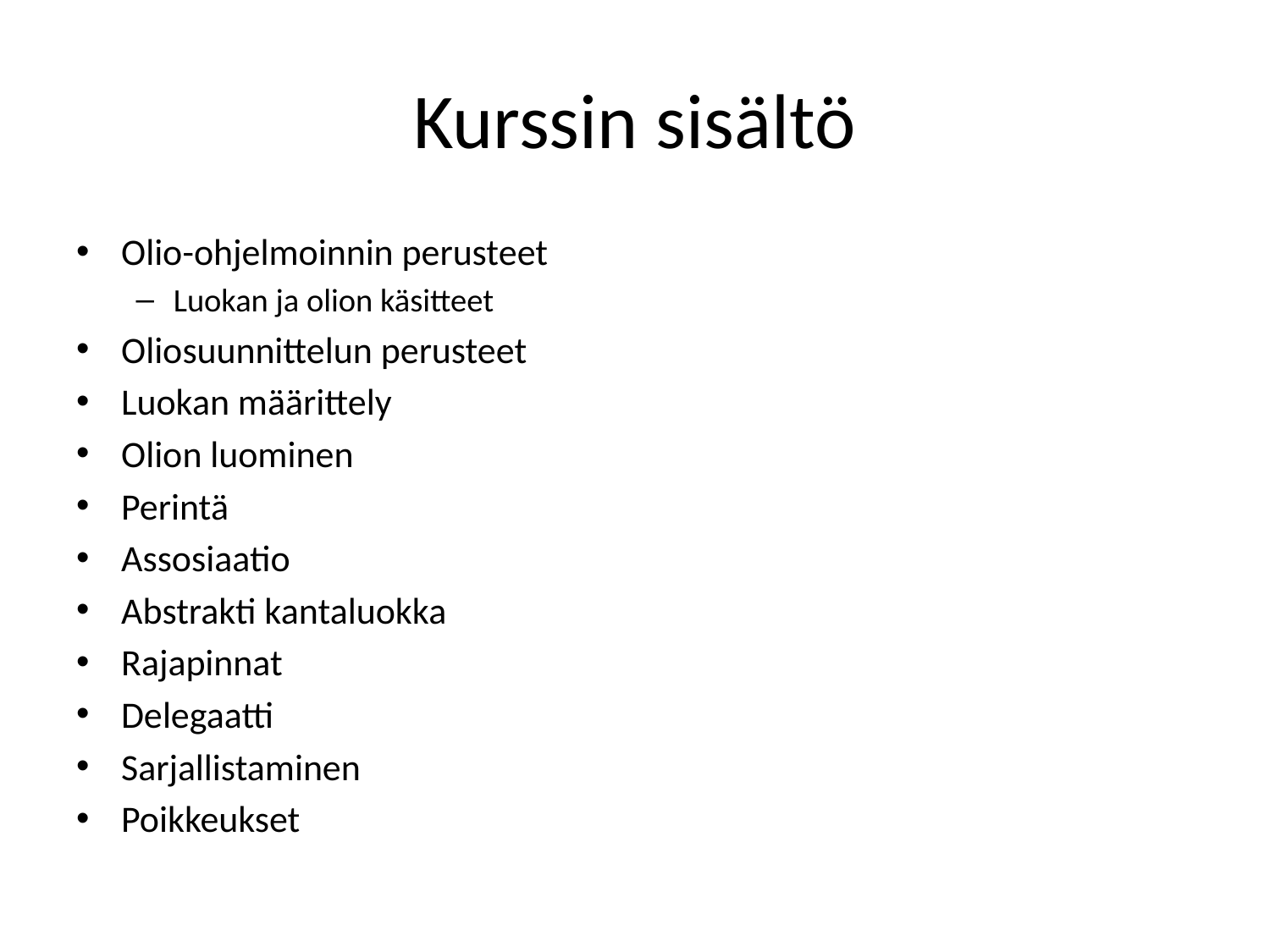

# Kurssin sisältö
Olio-ohjelmoinnin perusteet
Luokan ja olion käsitteet
Oliosuunnittelun perusteet
Luokan määrittely
Olion luominen
Perintä
Assosiaatio
Abstrakti kantaluokka
Rajapinnat
Delegaatti
Sarjallistaminen
Poikkeukset